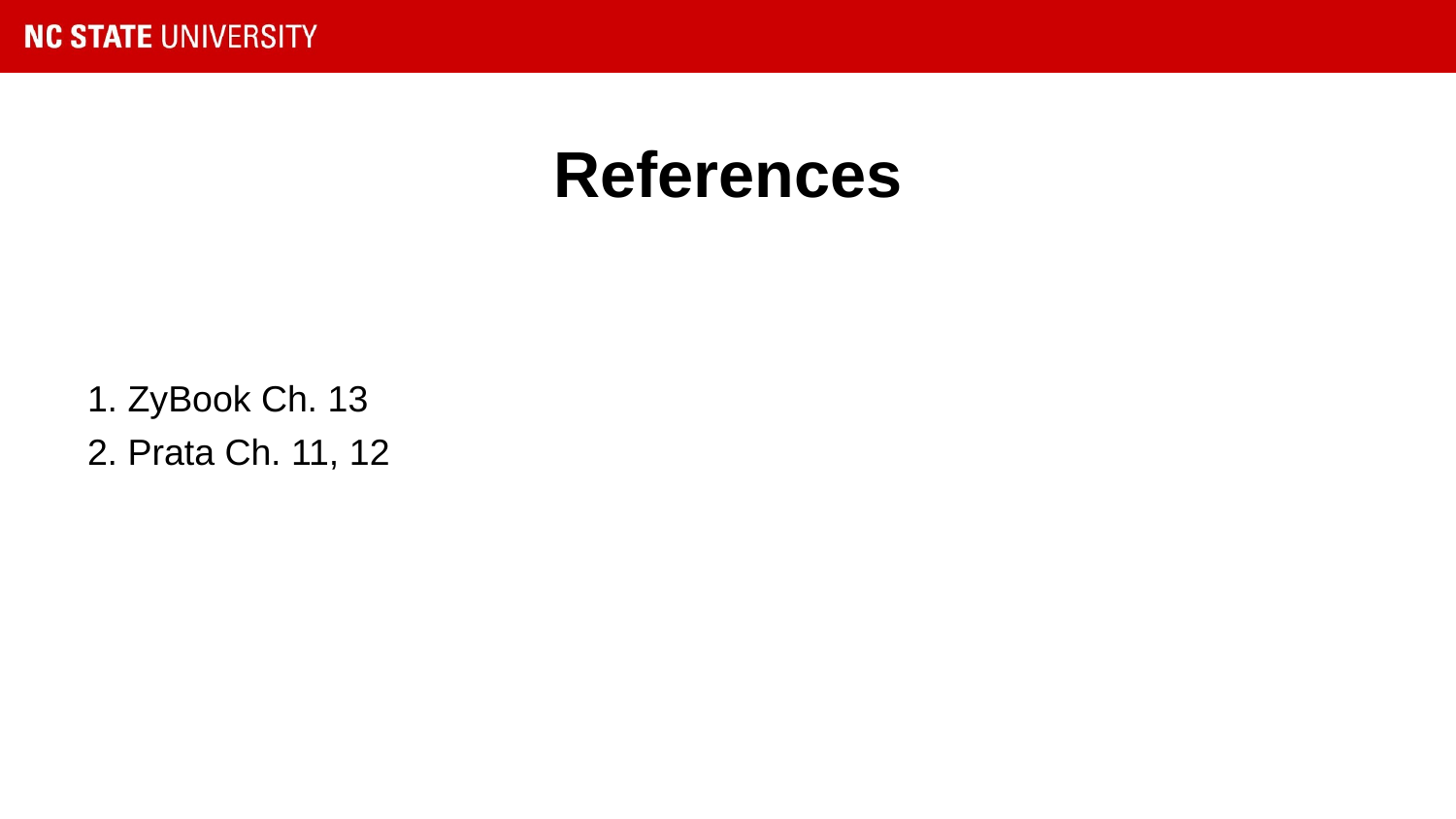

# References
1. ZyBook Ch. 13
2. Prata Ch. 11, 12